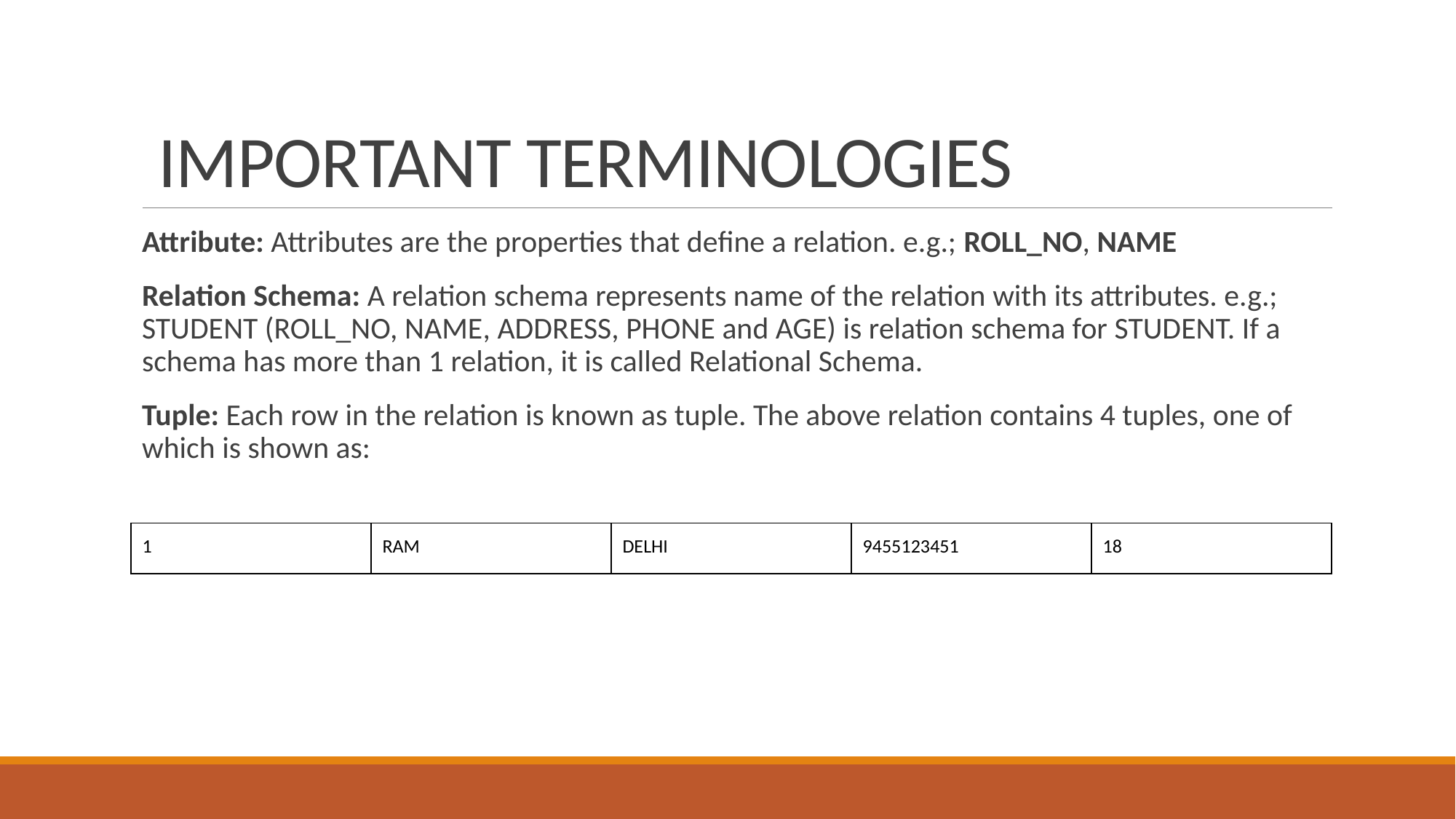

# IMPORTANT TERMINOLOGIES
Attribute: Attributes are the properties that define a relation. e.g.; ROLL_NO, NAME
Relation Schema: A relation schema represents name of the relation with its attributes. e.g.; STUDENT (ROLL_NO, NAME, ADDRESS, PHONE and AGE) is relation schema for STUDENT. If a schema has more than 1 relation, it is called Relational Schema.
Tuple: Each row in the relation is known as tuple. The above relation contains 4 tuples, one of which is shown as:

| 1 | RAM | DELHI | 9455123451 | 18 |
| --- | --- | --- | --- | --- |